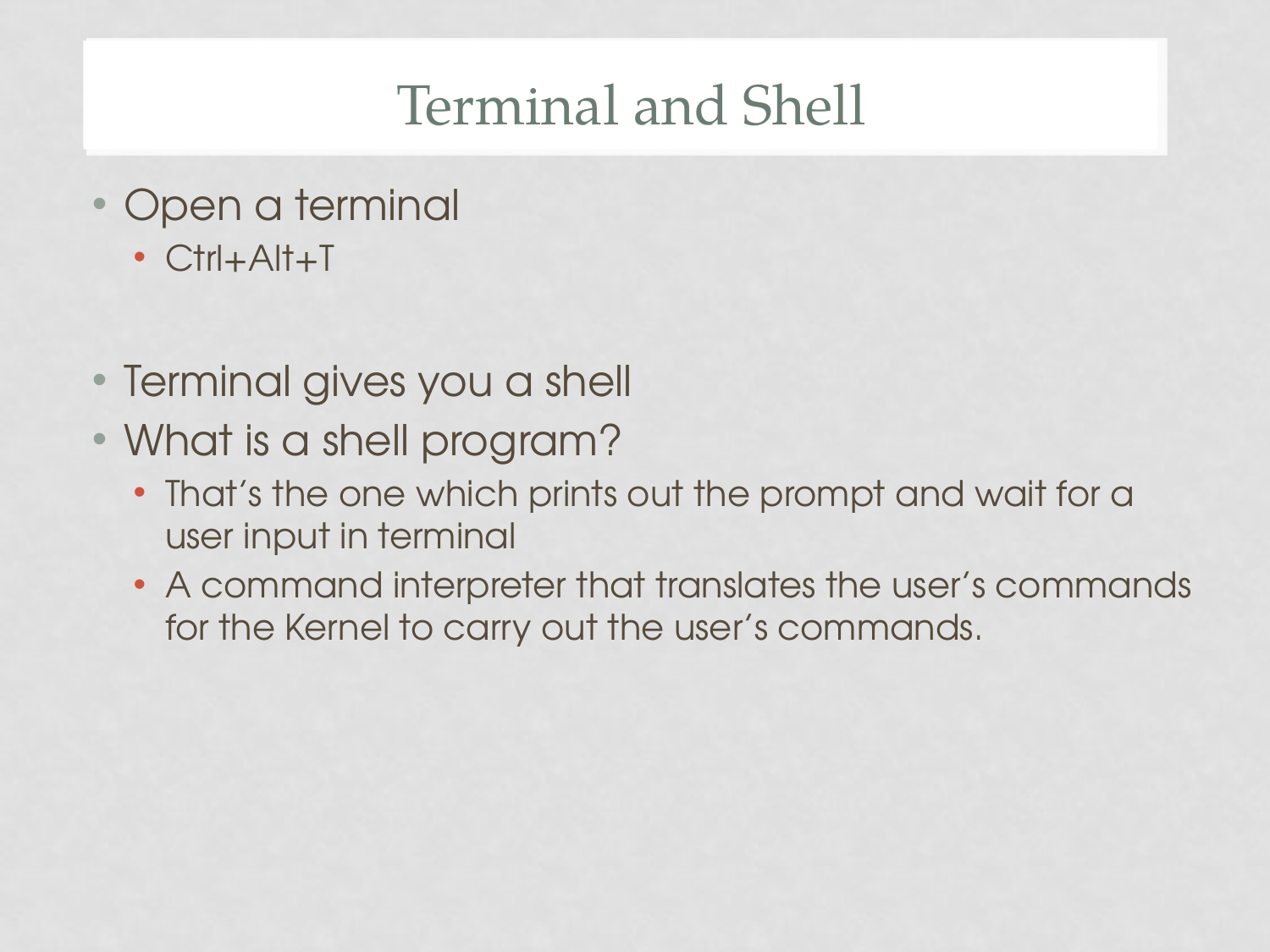

# Terminal and Shell
Open a terminal
Ctrl+Alt+T

Terminal gives you a shell
What is a shell program?
That’s the one which prints out the prompt and wait for a user input in terminal
A command interpreter that translates the user’s commands for the Kernel to carry out the user’s commands.